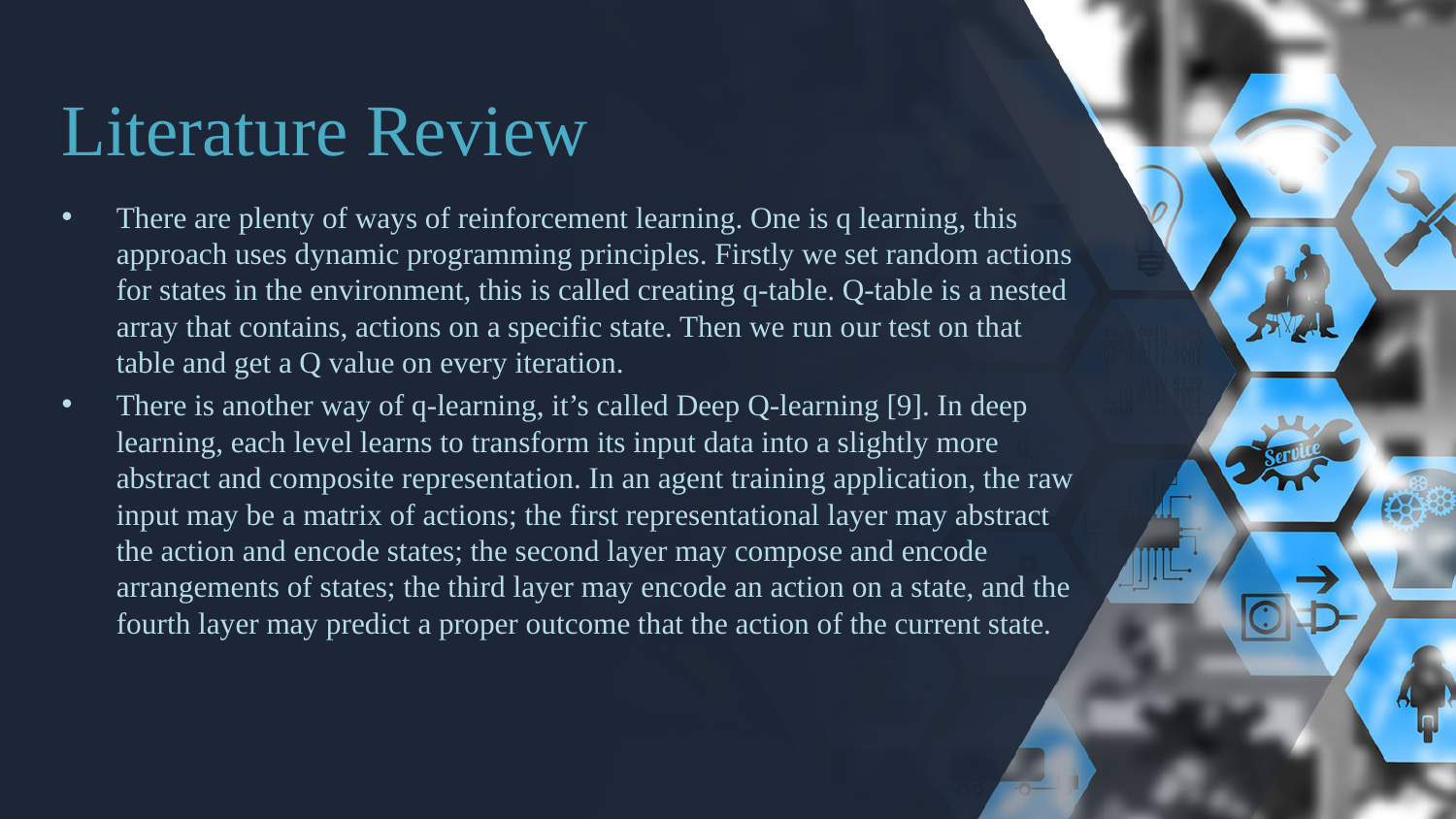

# Literature Review
There are plenty of ways of reinforcement learning. One is q learning, this approach uses dynamic programming principles. Firstly we set random actions for states in the environment, this is called creating q-table. Q-table is a nested array that contains, actions on a specific state. Then we run our test on that table and get a Q value on every iteration.
There is another way of q-learning, it’s called Deep Q-learning [9]. In deep learning, each level learns to transform its input data into a slightly more abstract and composite representation. In an agent training application, the raw input may be a matrix of actions; the first representational layer may abstract the action and encode states; the second layer may compose and encode arrangements of states; the third layer may encode an action on a state, and the fourth layer may predict a proper outcome that the action of the current state.